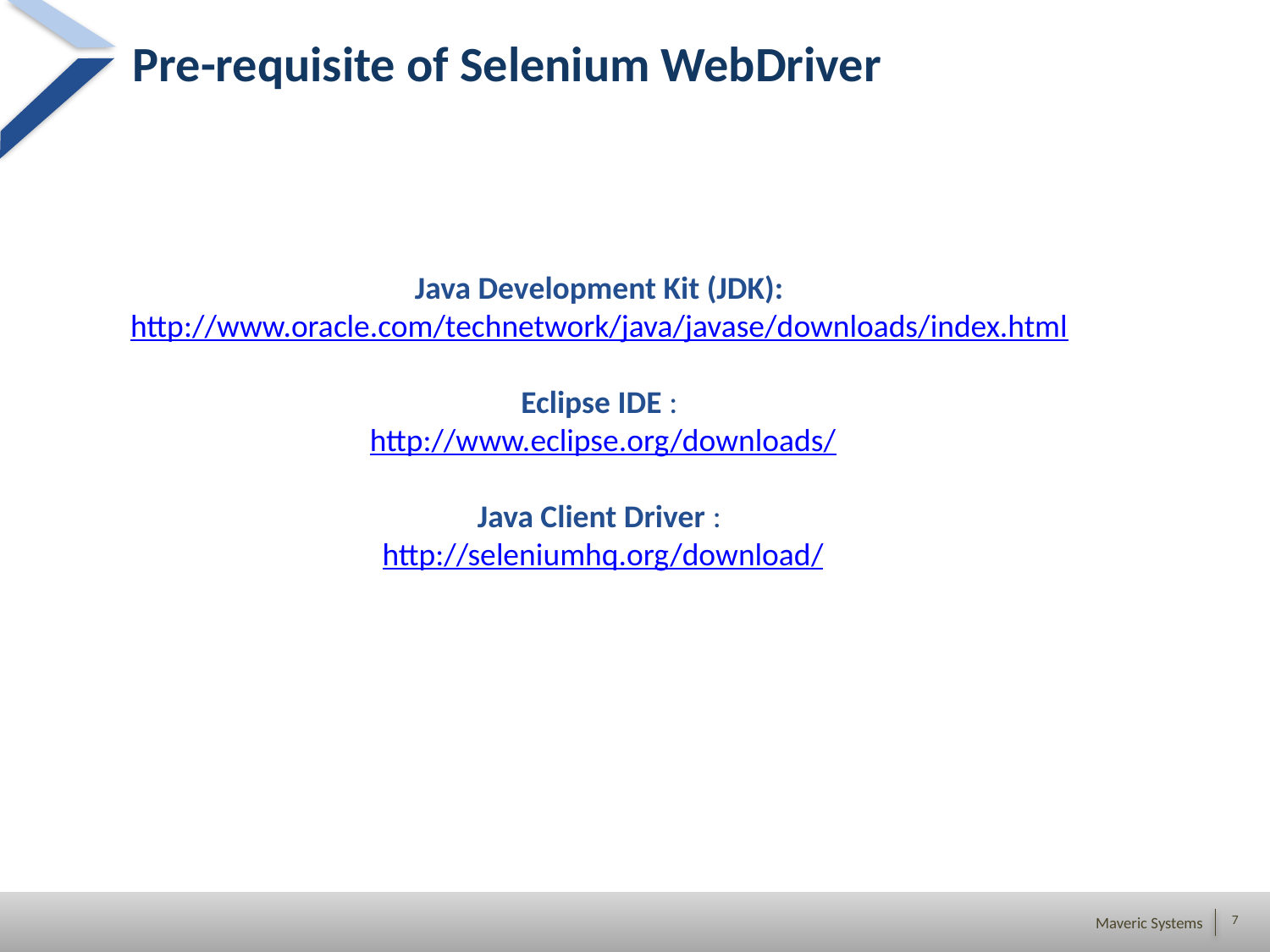

# Pre-requisite of Selenium WebDriver
Java Development Kit (JDK):
http://www.oracle.com/technetwork/java/javase/downloads/index.html

Eclipse IDE :
 http://www.eclipse.org/downloads/

Java Client Driver :
 http://seleniumhq.org/download/